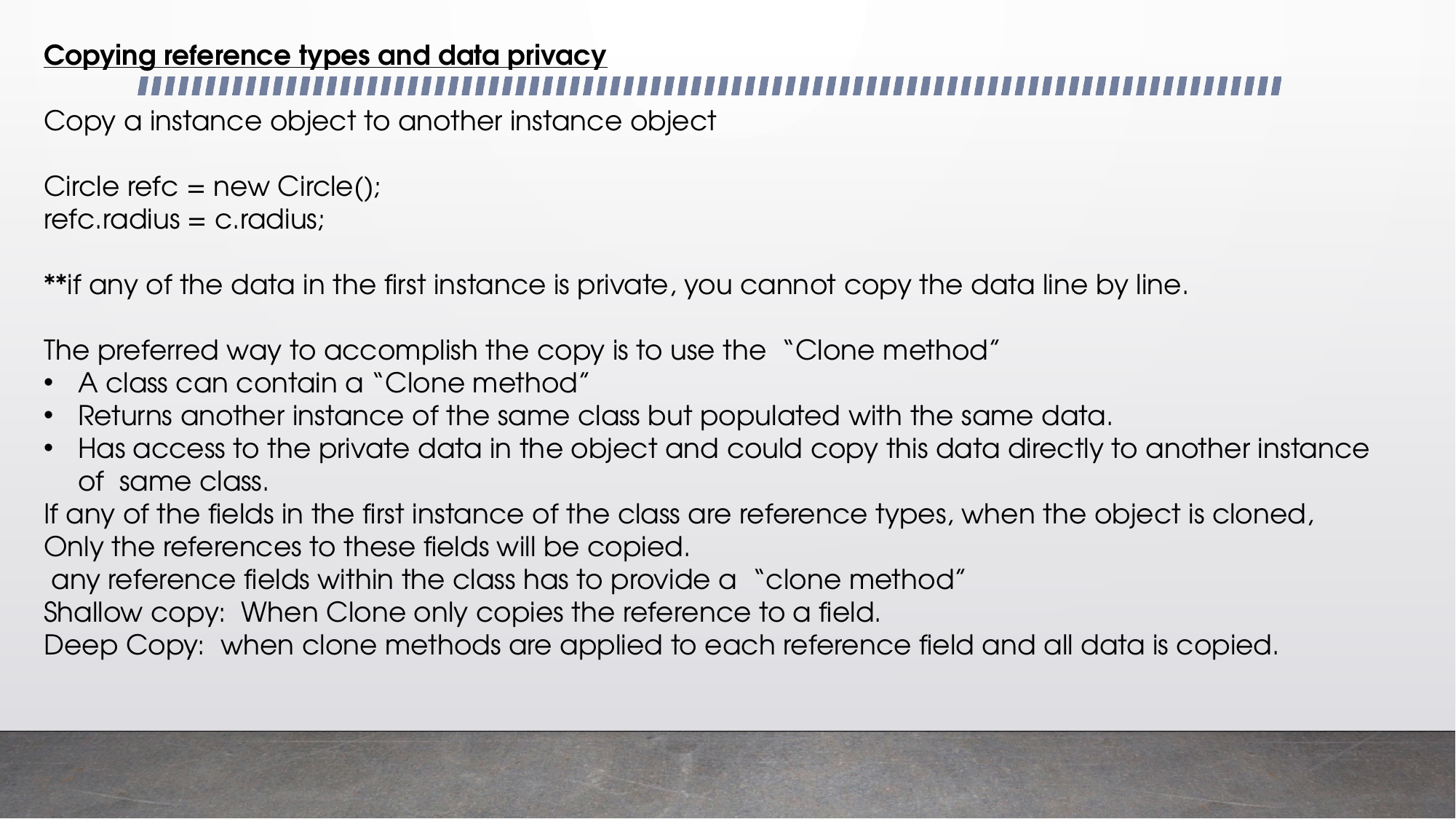

Copying reference types and data privacy

Copy a instance object to another instance object

Circle refc = new Circle();
refc.radius = c.radius;

**if any of the data in the first instance is private, you cannot copy the data line by line.

The preferred way to accomplish the copy is to use the  “Clone method”
A class can contain a “Clone method”
Returns another instance of the same class but populated with the same data.
Has access to the private data in the object and could copy this data directly to another instance of  same class.
If any of the fields in the first instance of the class are reference types, when the object is cloned,
Only the references to these fields will be copied.
 any reference fields within the class has to provide a  “clone method”
Shallow copy:  When Clone only copies the reference to a field.
Deep Copy:  when clone methods are applied to each reference field and all data is copied.